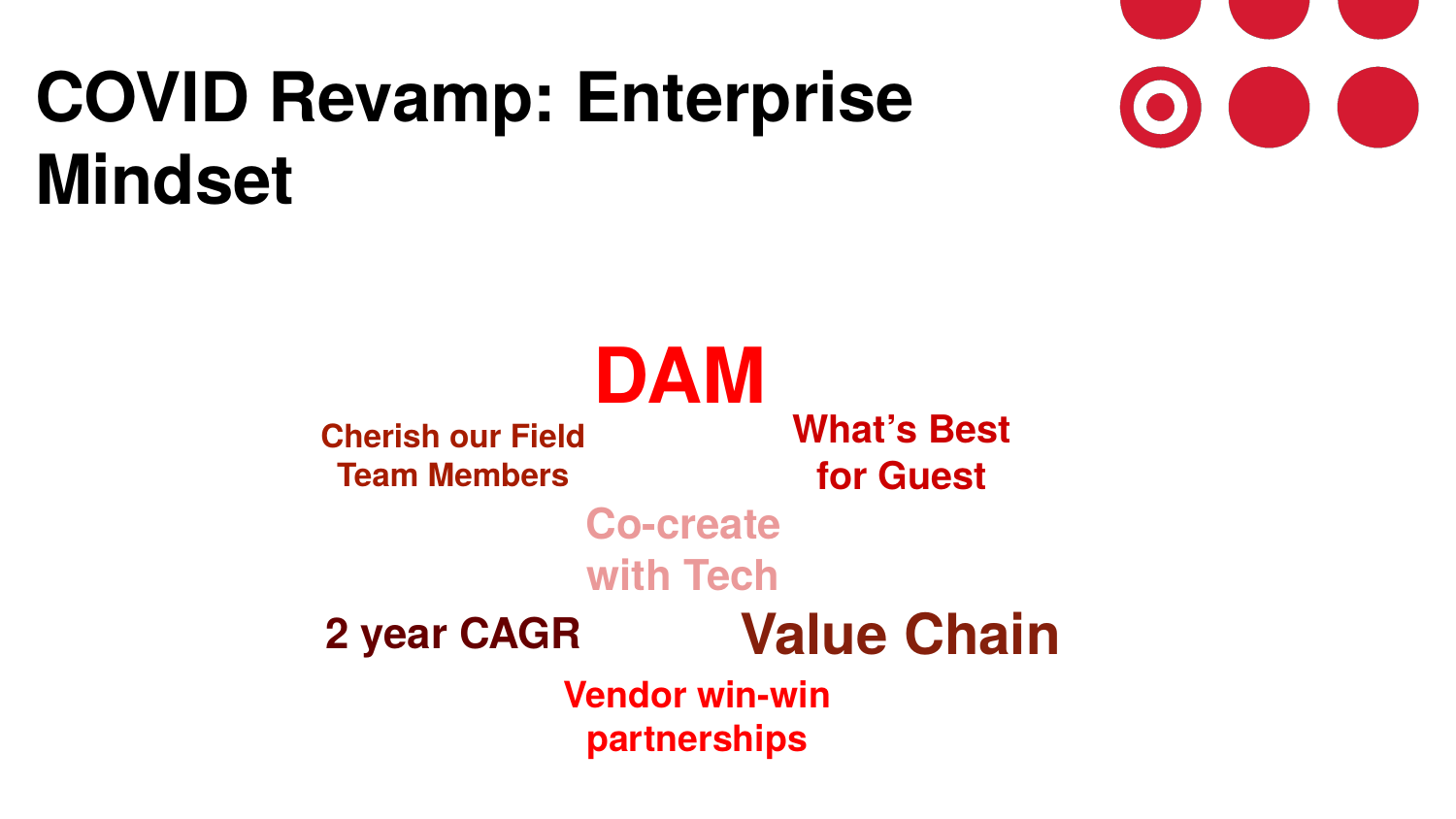

COVID Revamp: Enterprise Mindset
DAM
What’s Best for Guest
Cherish our Field Team Members
Co-create with Tech

Value Chain
2 year CAGR
Vendor win-win partnerships